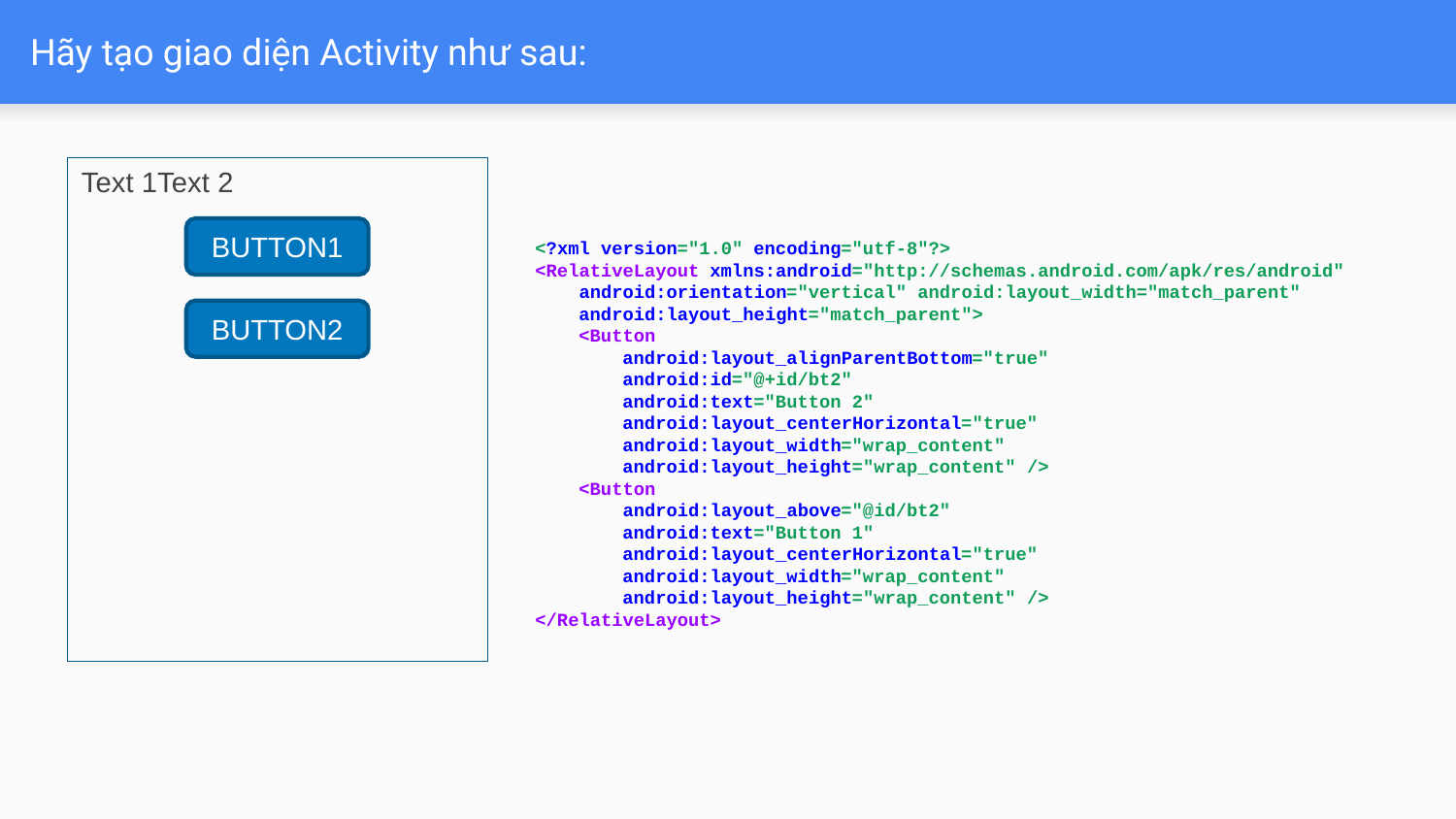

# Hãy tạo giao diện Activity như sau:
<?xml version="1.0" encoding="utf-8"?>
<RelativeLayout xmlns:android="http://schemas.android.com/apk/res/android"
    android:orientation="vertical" android:layout_width="match_parent"
    android:layout_height="match_parent">
    <Button
        android:layout_alignParentBottom="true"
        android:id="@+id/bt2"
        android:text="Button 2"
        android:layout_centerHorizontal="true"
        android:layout_width="wrap_content"
        android:layout_height="wrap_content" />
    <Button
        android:layout_above="@id/bt2"
        android:text="Button 1"
        android:layout_centerHorizontal="true"
        android:layout_width="wrap_content"
        android:layout_height="wrap_content" />
</RelativeLayout>

Text 1Text 2
BUTTON1
BUTTON2